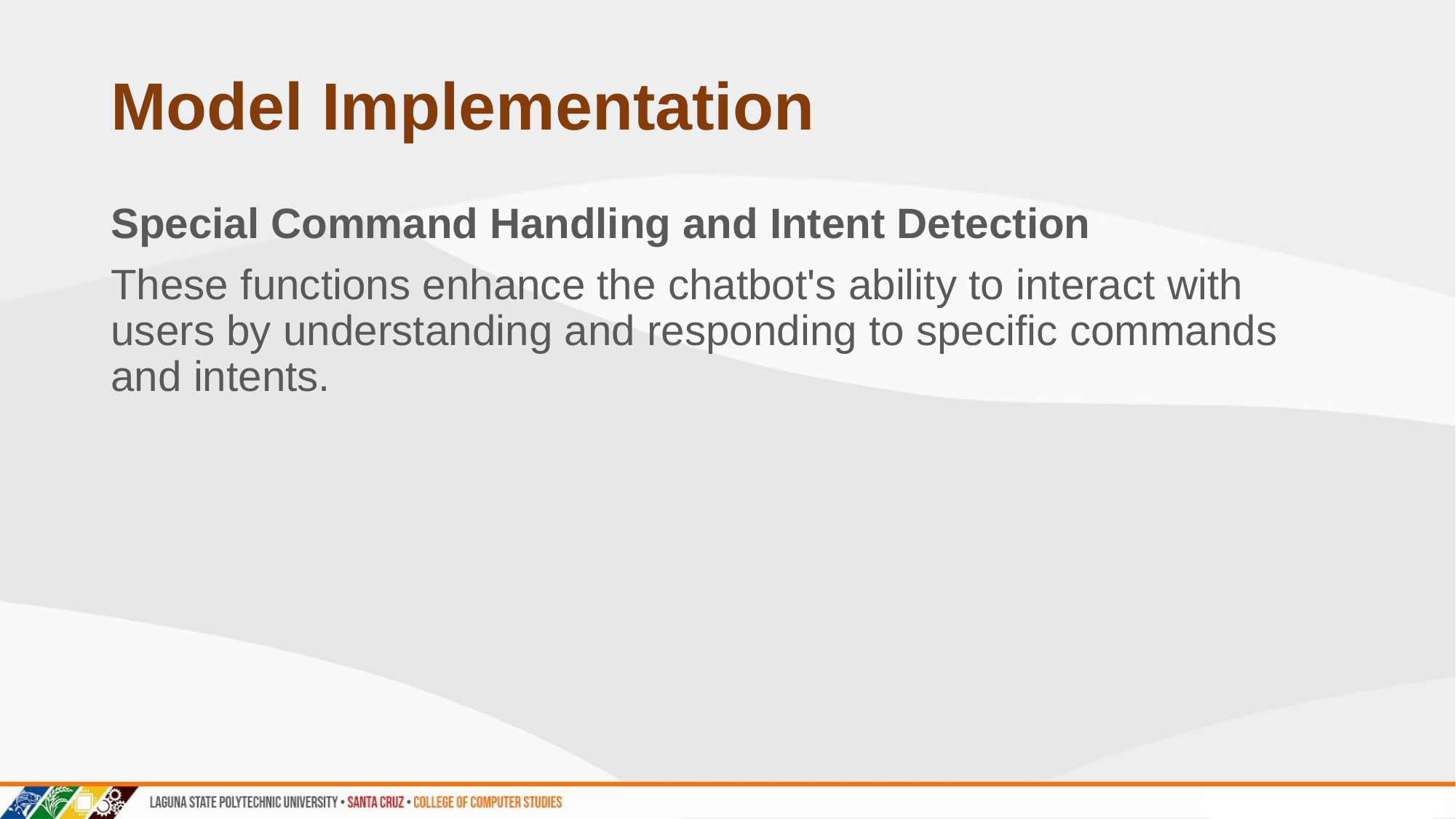

# Model Implementation
Special Command Handling and Intent Detection
These functions enhance the chatbot's ability to interact with users by understanding and responding to specific commands and intents.